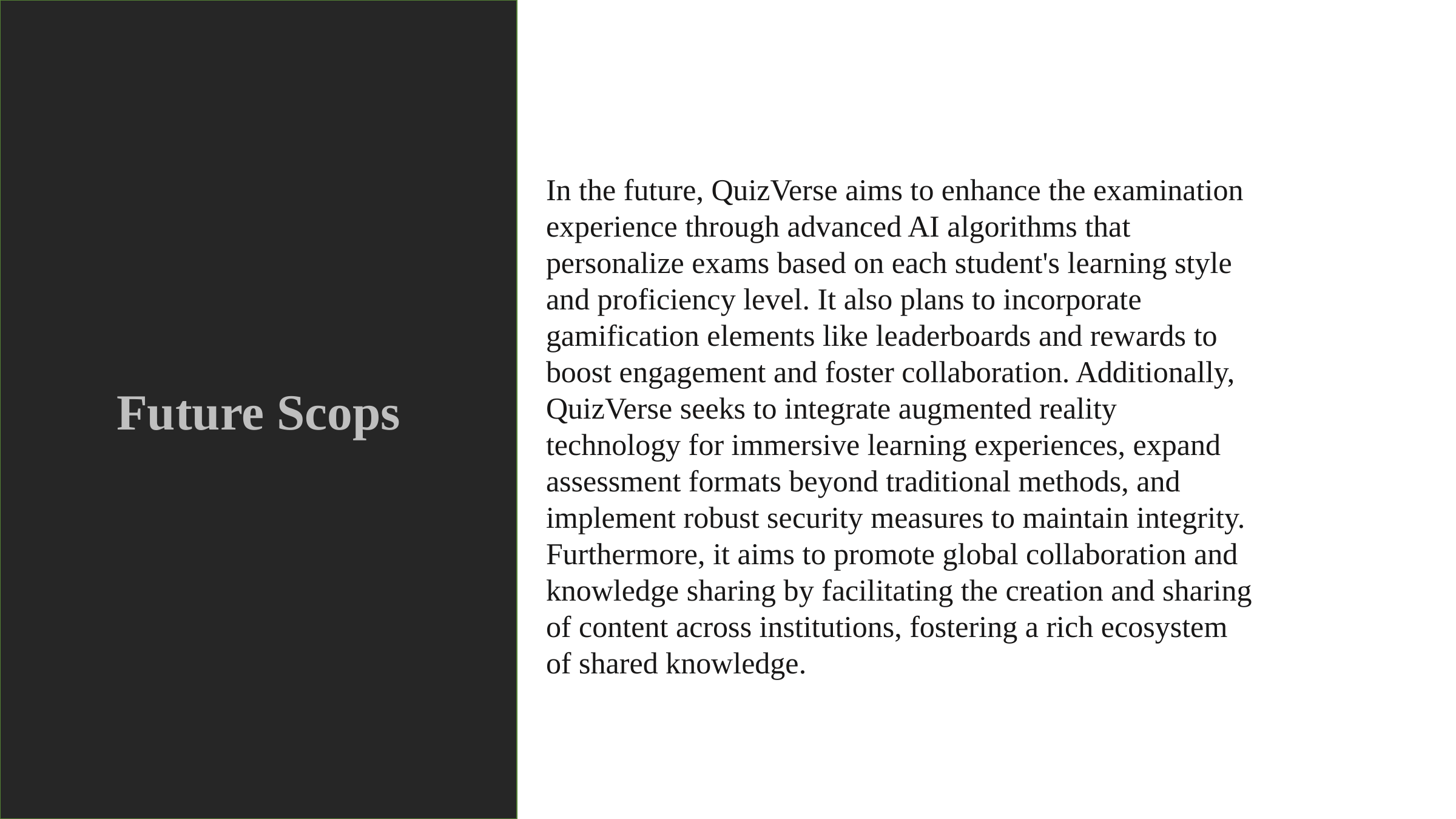

Future Scops
In the future, QuizVerse aims to enhance the examination experience through advanced AI algorithms that personalize exams based on each student's learning style and proficiency level. It also plans to incorporate gamification elements like leaderboards and rewards to boost engagement and foster collaboration. Additionally, QuizVerse seeks to integrate augmented reality technology for immersive learning experiences, expand assessment formats beyond traditional methods, and implement robust security measures to maintain integrity. Furthermore, it aims to promote global collaboration and knowledge sharing by facilitating the creation and sharing of content across institutions, fostering a rich ecosystem of shared knowledge.